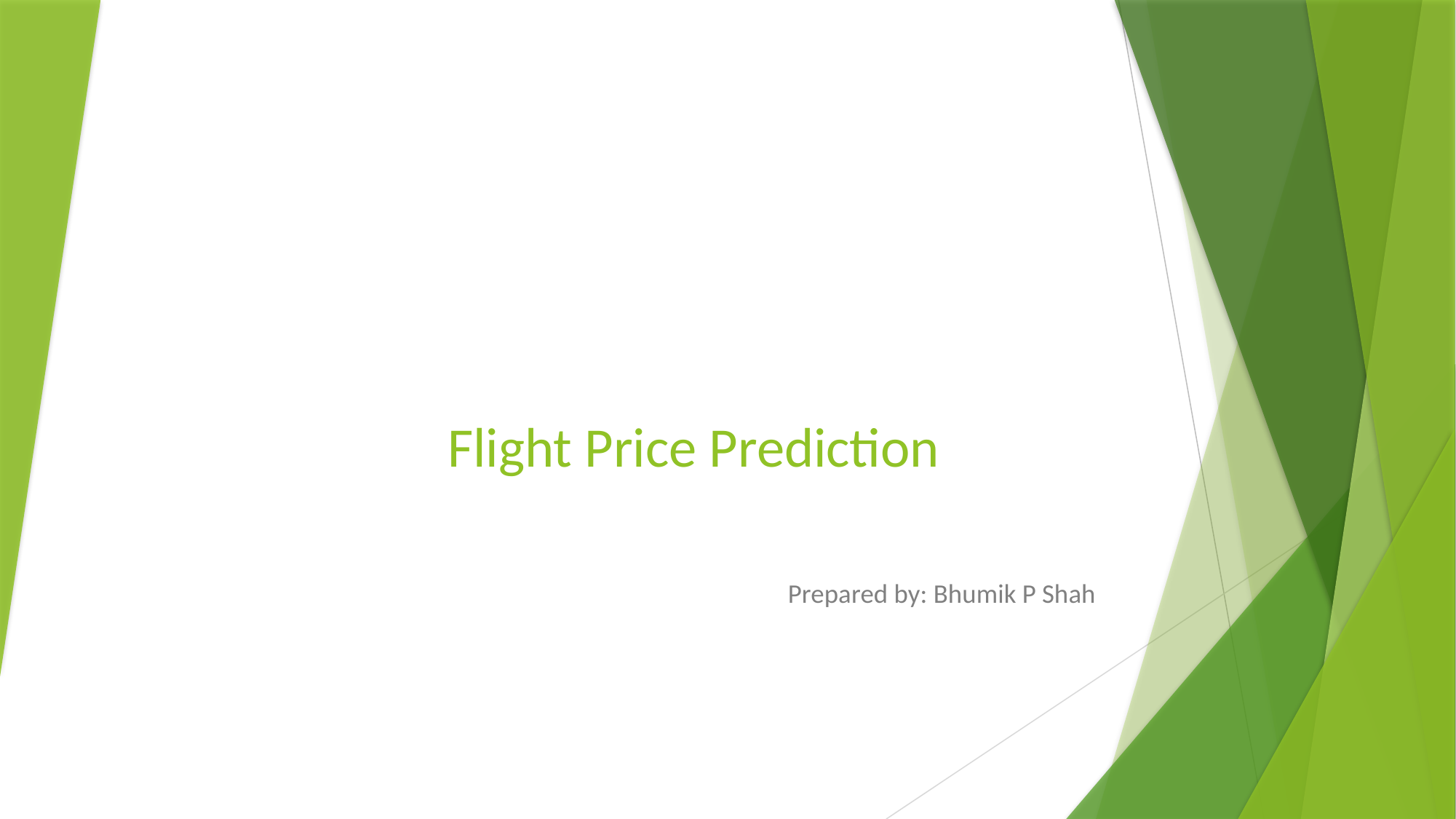

# Flight Price Prediction

Prepared by: Bhumik P Shah